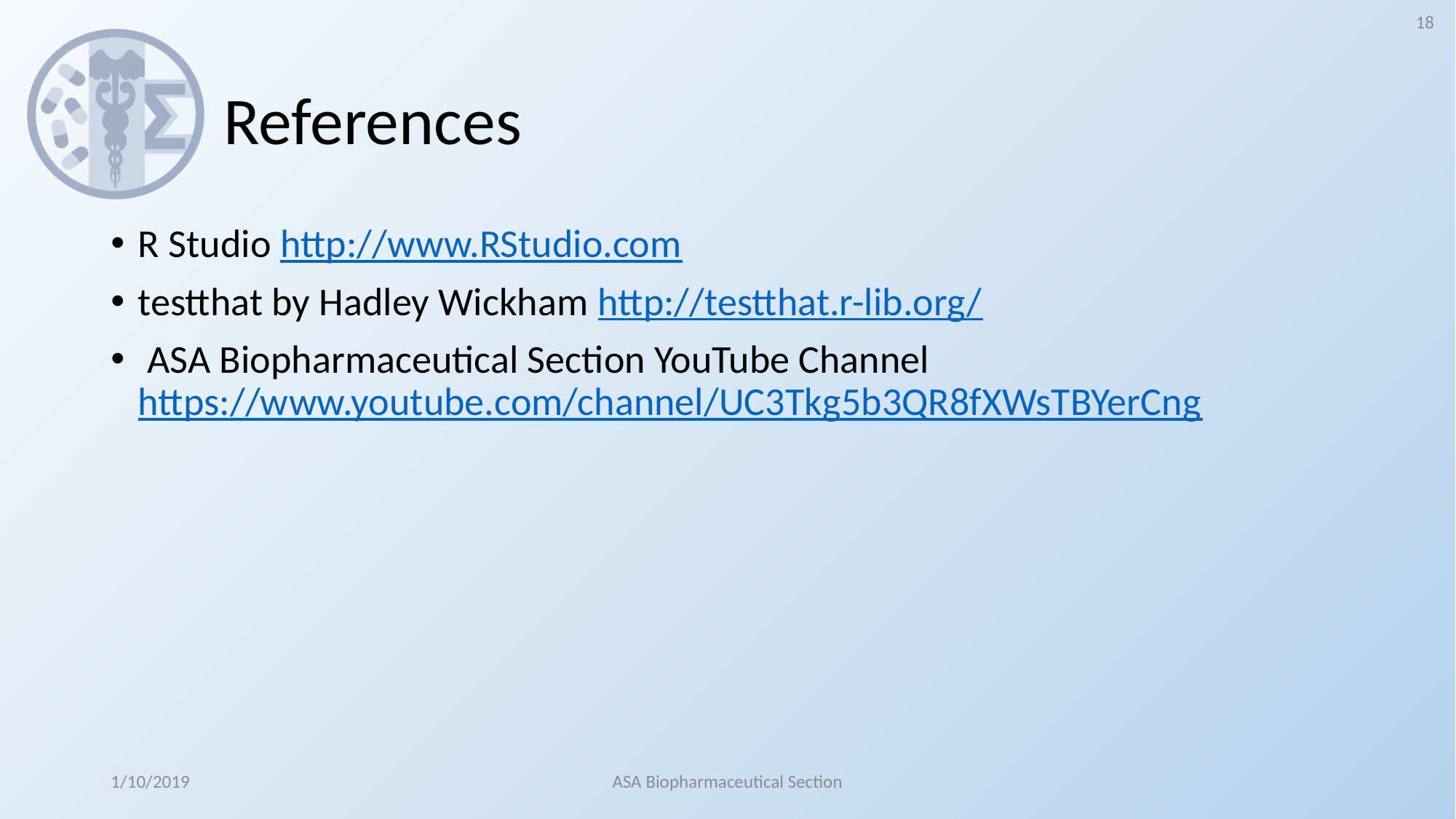

18
# References
R Studio http://www.RStudio.com
testthat by Hadley Wickham http://testthat.r-lib.org/
 ASA Biopharmaceutical Section YouTube Channel https://www.youtube.com/channel/UC3Tkg5b3QR8fXWsTBYerCng

1/10/2019
ASA Biopharmaceutical Section